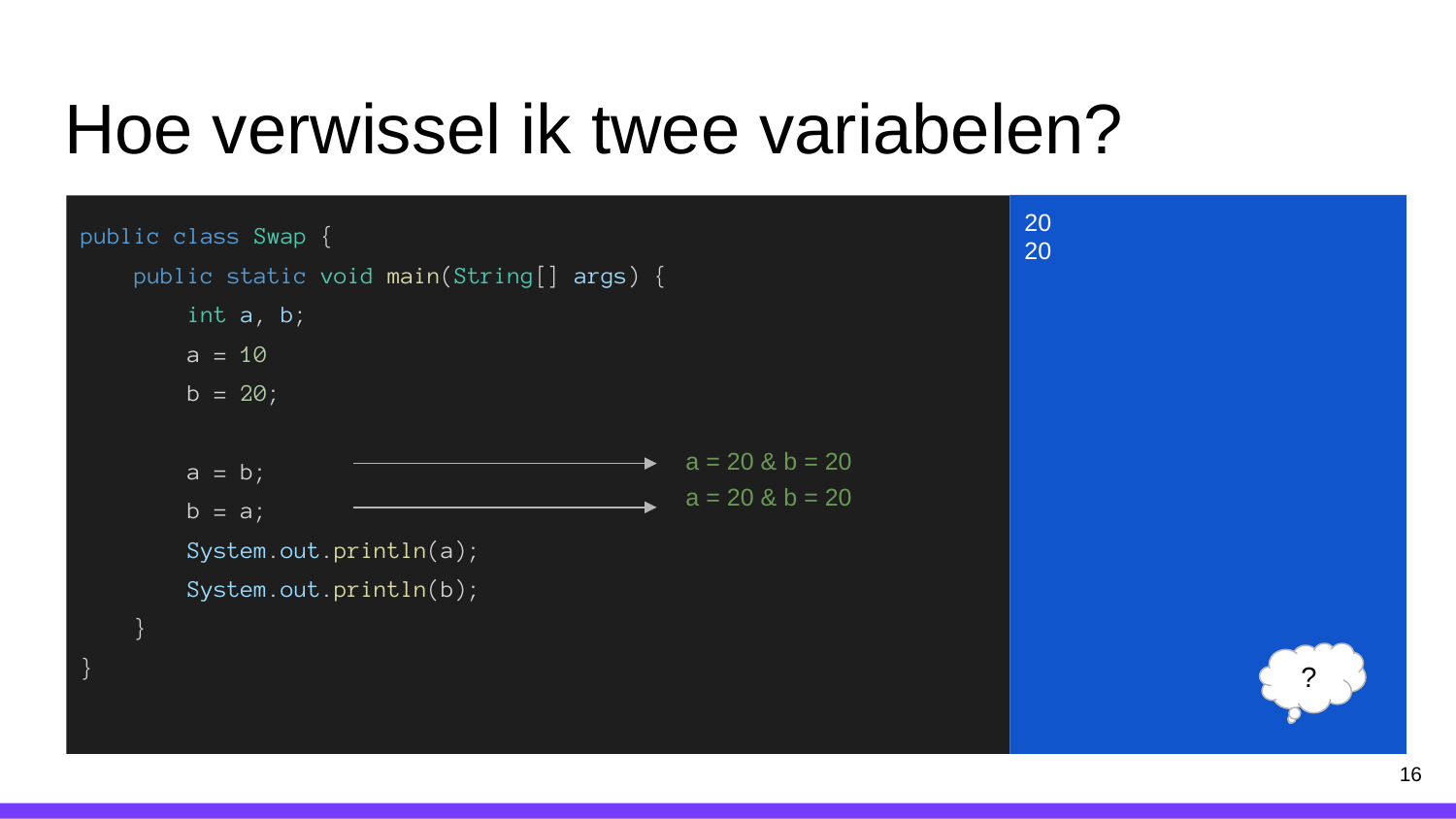

# Hoe verwissel ik twee variabelen?
20
20
public class Swap {
    public static void main(String[] args) {
        int a, b;
        a = 10
        b = 20;
        a = b;
        b = a;
        System.out.println(a);
        System.out.println(b);
    }
}
a = 20 & b = 20
a = 20 & b = 20
?
16